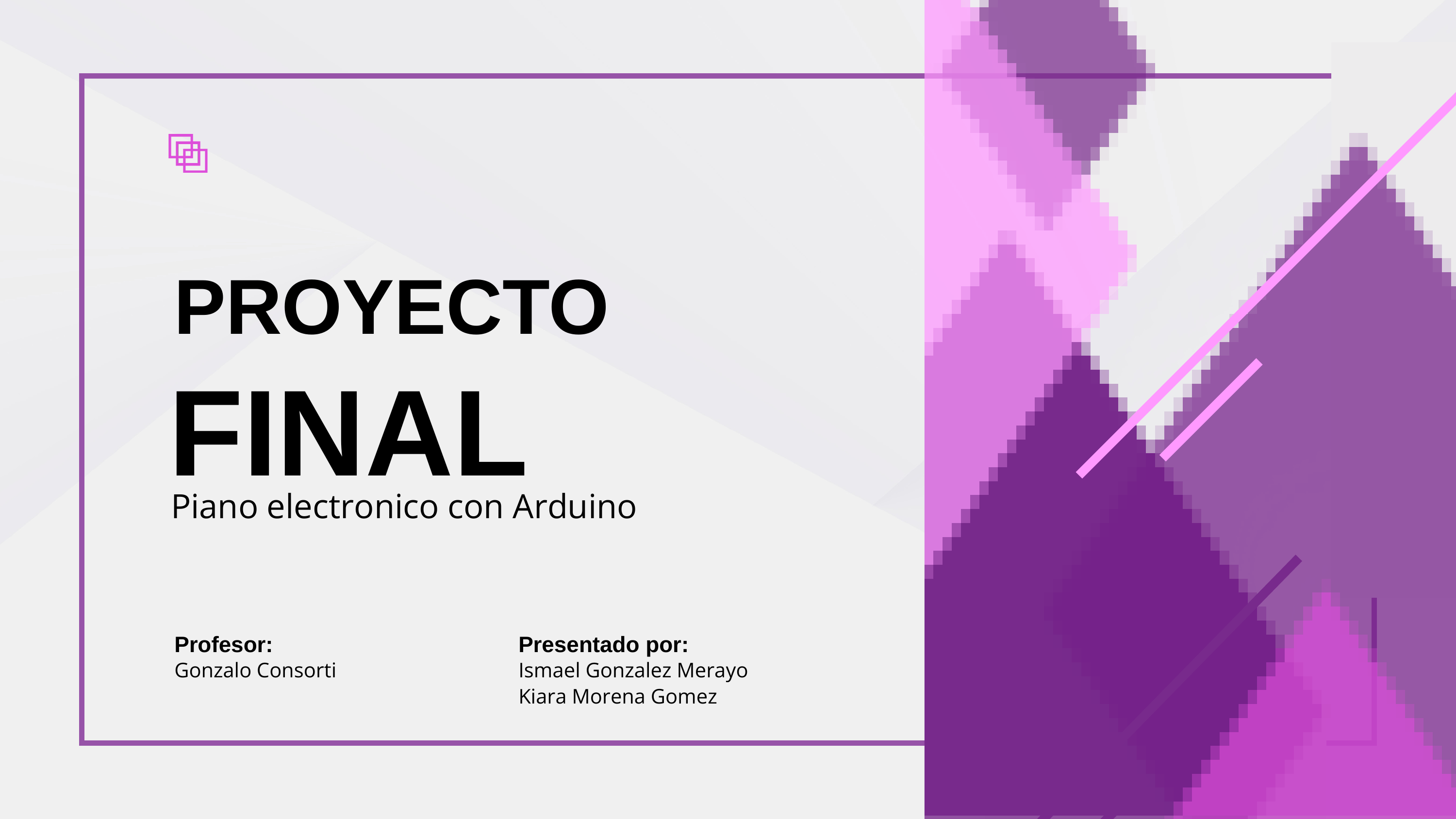

PROYECTO

FINAL

Piano electronico con Arduino

Profesor:
Presentado por:
Gonzalo Consorti
Ismael Gonzalez Merayo
Kiara Morena Gomez